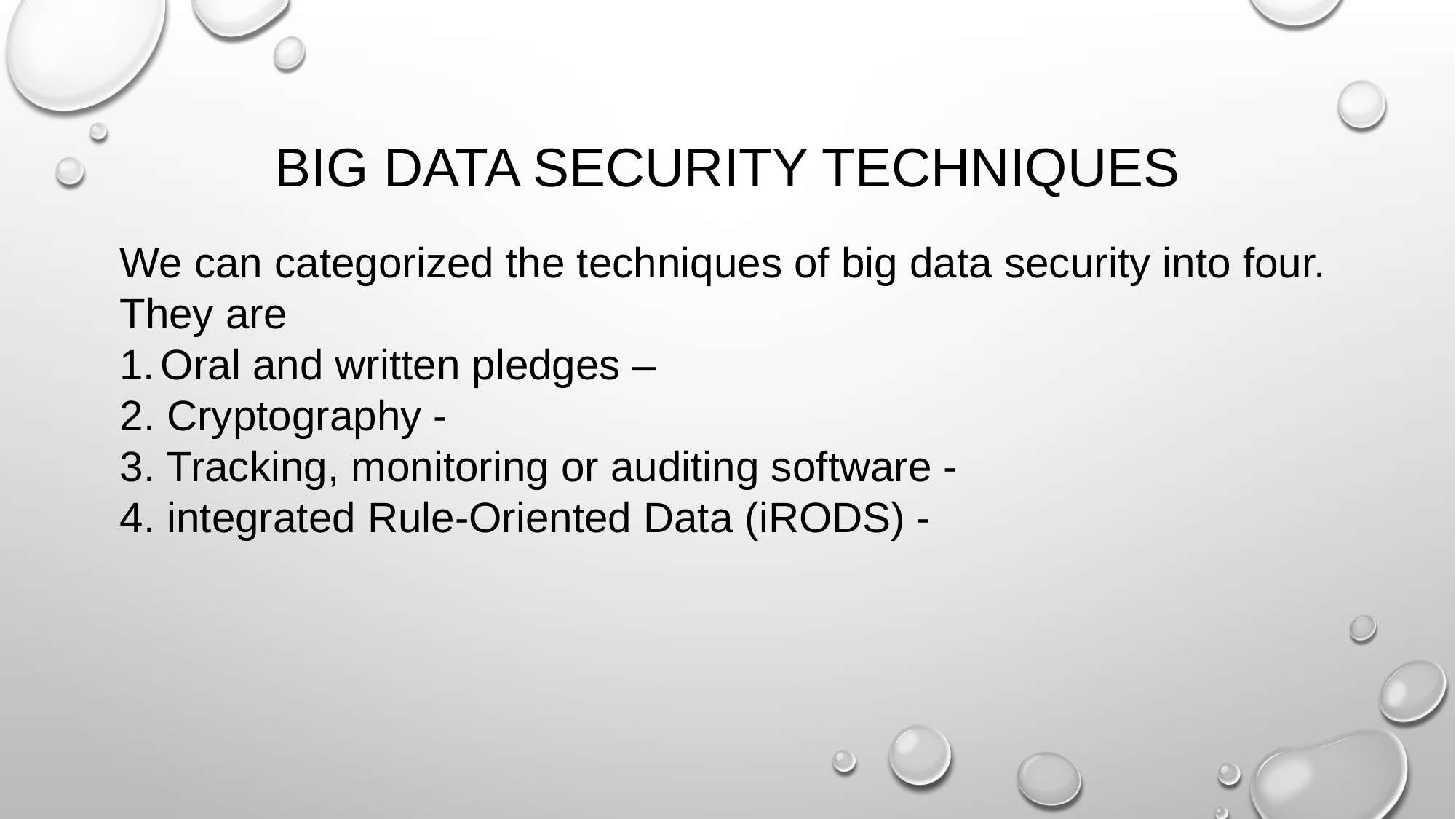

# BiG DATA SECURITY TECHNIQUES
We can categorized the techniques of big data security into four. They are
Oral and written pledges –
2. Cryptography -
3. Tracking, monitoring or auditing software -
4. integrated Rule-Oriented Data (iRODS) -